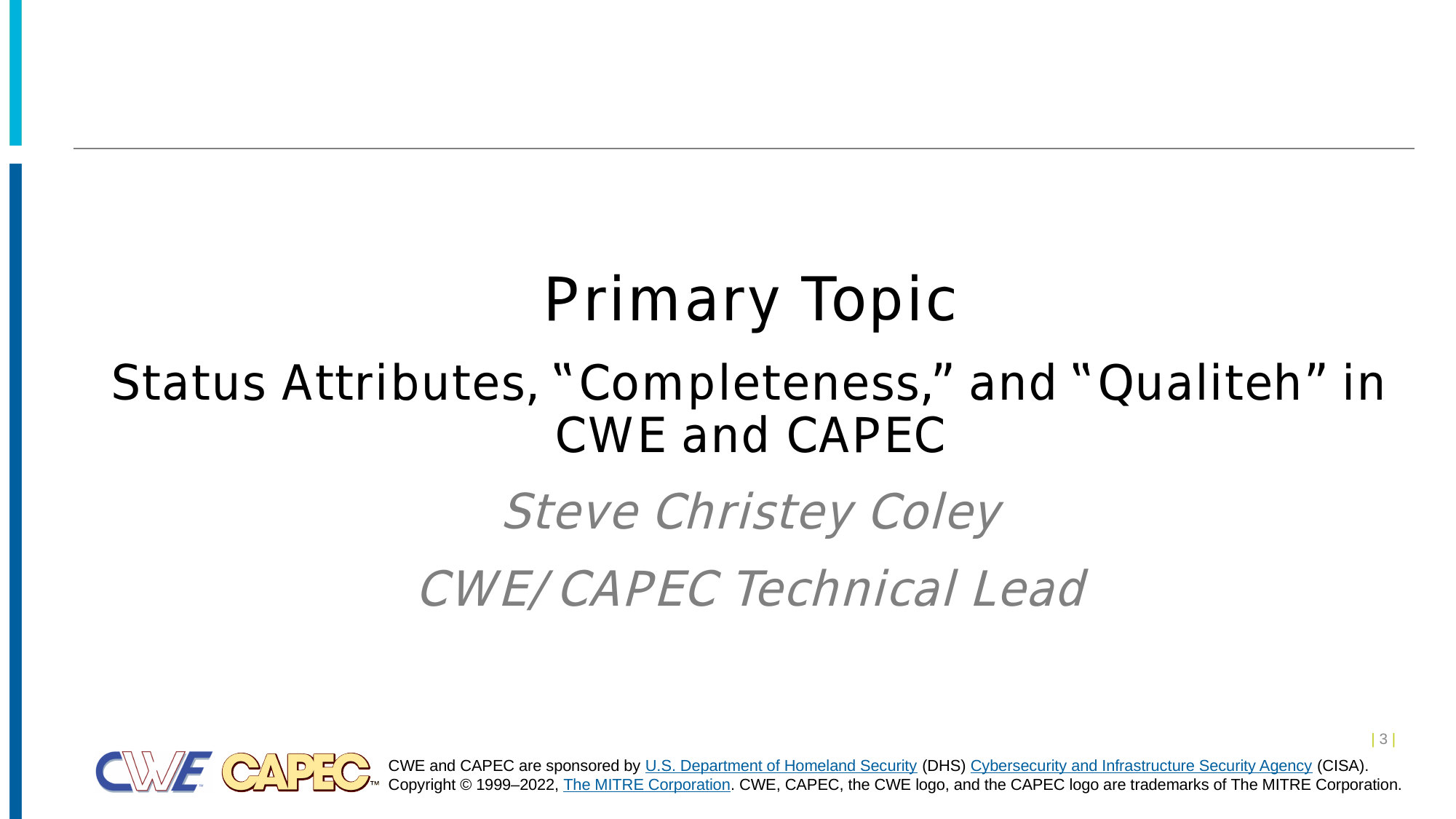

Primary Topic
Status Attributes, “Completeness,” and “Qualiteh” in CWE and CAPEC
Steve Christey Coley
CWE/CAPEC Technical Lead

| 3 |